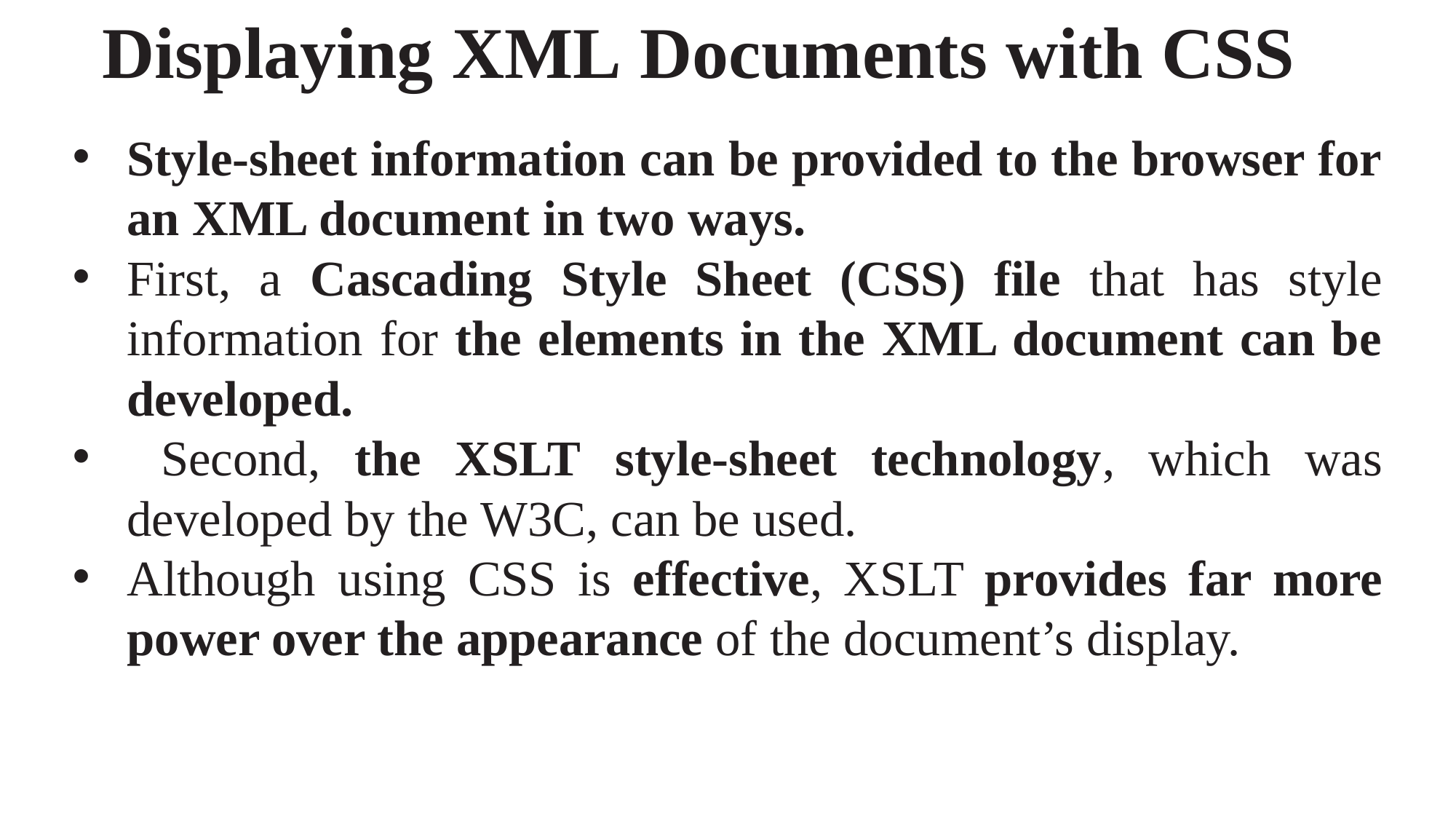

Displaying XML Documents with CSS

Style-sheet information can be provided to the browser for an XML document in two ways.
First, a Cascading Style Sheet (CSS) file that has style information for the elements in the XML document can be developed.
 Second, the XSLT style-sheet technology, which was developed by the W3C, can be used.
Although using CSS is effective, XSLT provides far more power over the appearance of the document’s display.